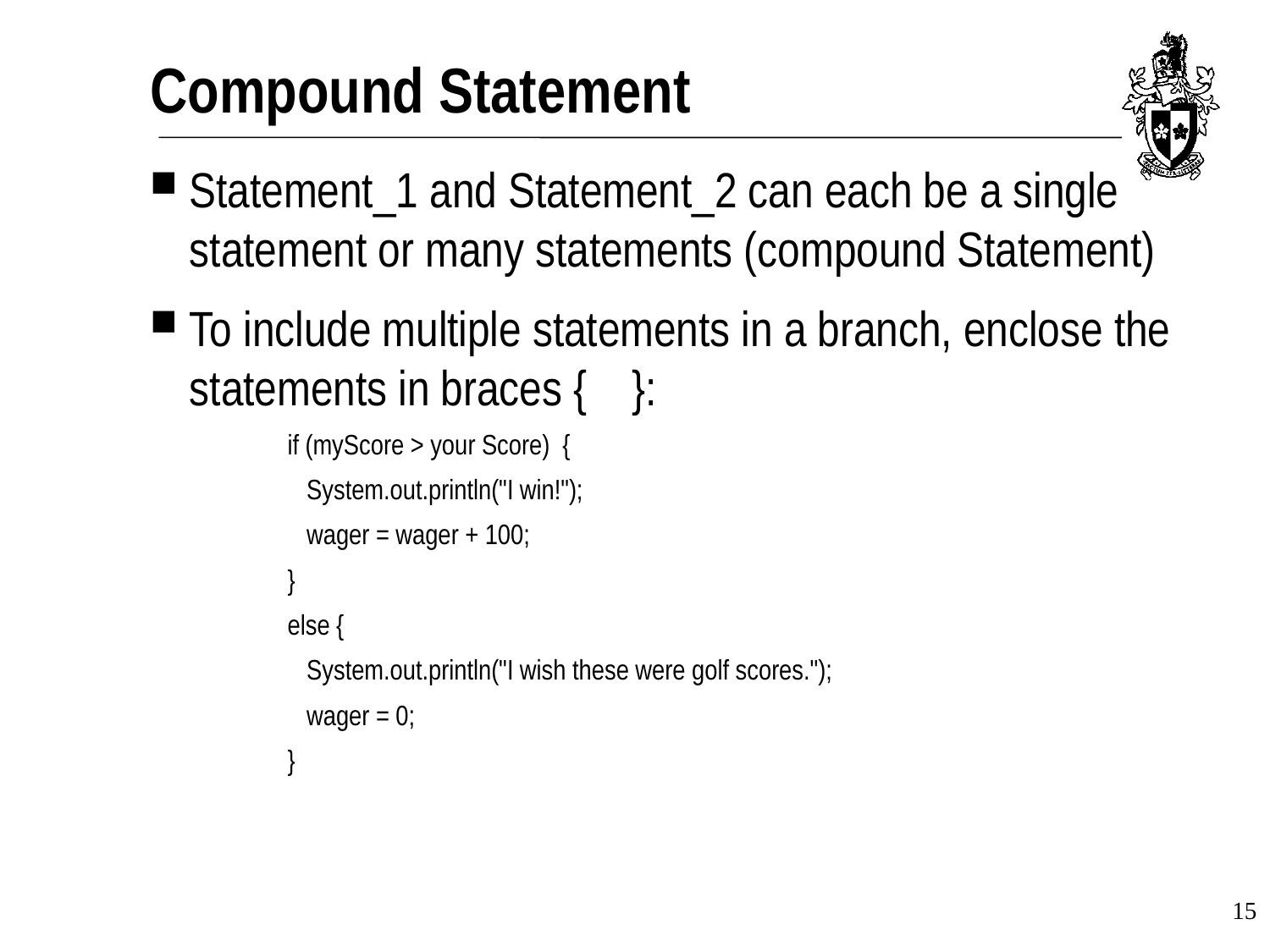

# Compound Statement
Statement_1 and Statement_2 can each be a single statement or many statements (compound Statement)
To include multiple statements in a branch, enclose the statements in braces {    }:
if (myScore > your Score)  {
   System.out.println("I win!");
   wager = wager + 100;
}
else {
   System.out.println("I wish these were golf scores.");
   wager = 0;
}

15